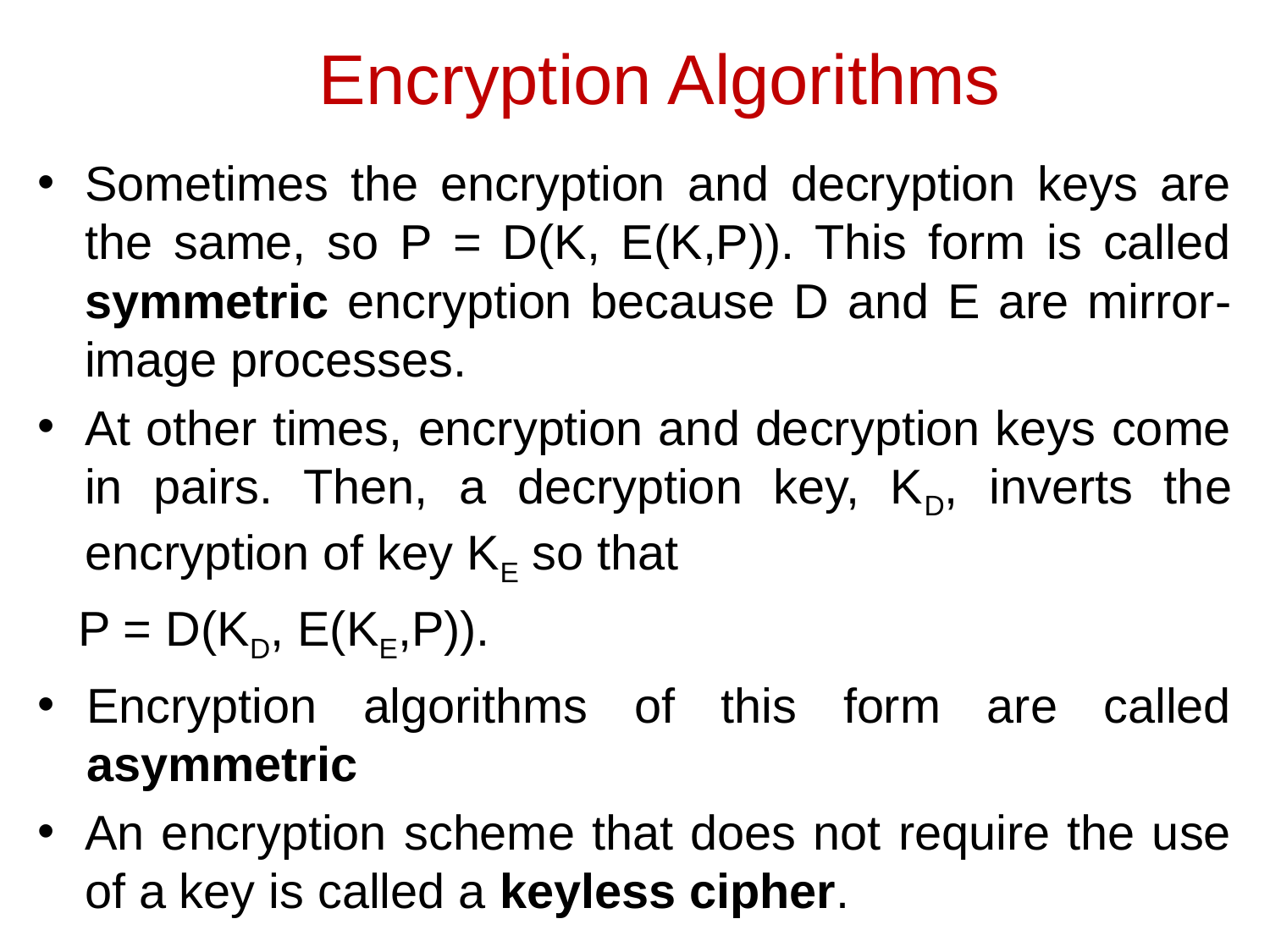

# Encryption Algorithms
Sometimes the encryption and decryption keys are the same, so P = D(K, E(K,P)). This form is called symmetric encryption because D and E are mirror-image processes.
At other times, encryption and decryption keys come in pairs. Then, a decryption key, KD, inverts the encryption of key KE so that
   P = D(KD, E(KE,P)).
Encryption algorithms of this form are called asymmetric
An encryption scheme that does not require the use of a key is called a keyless cipher.